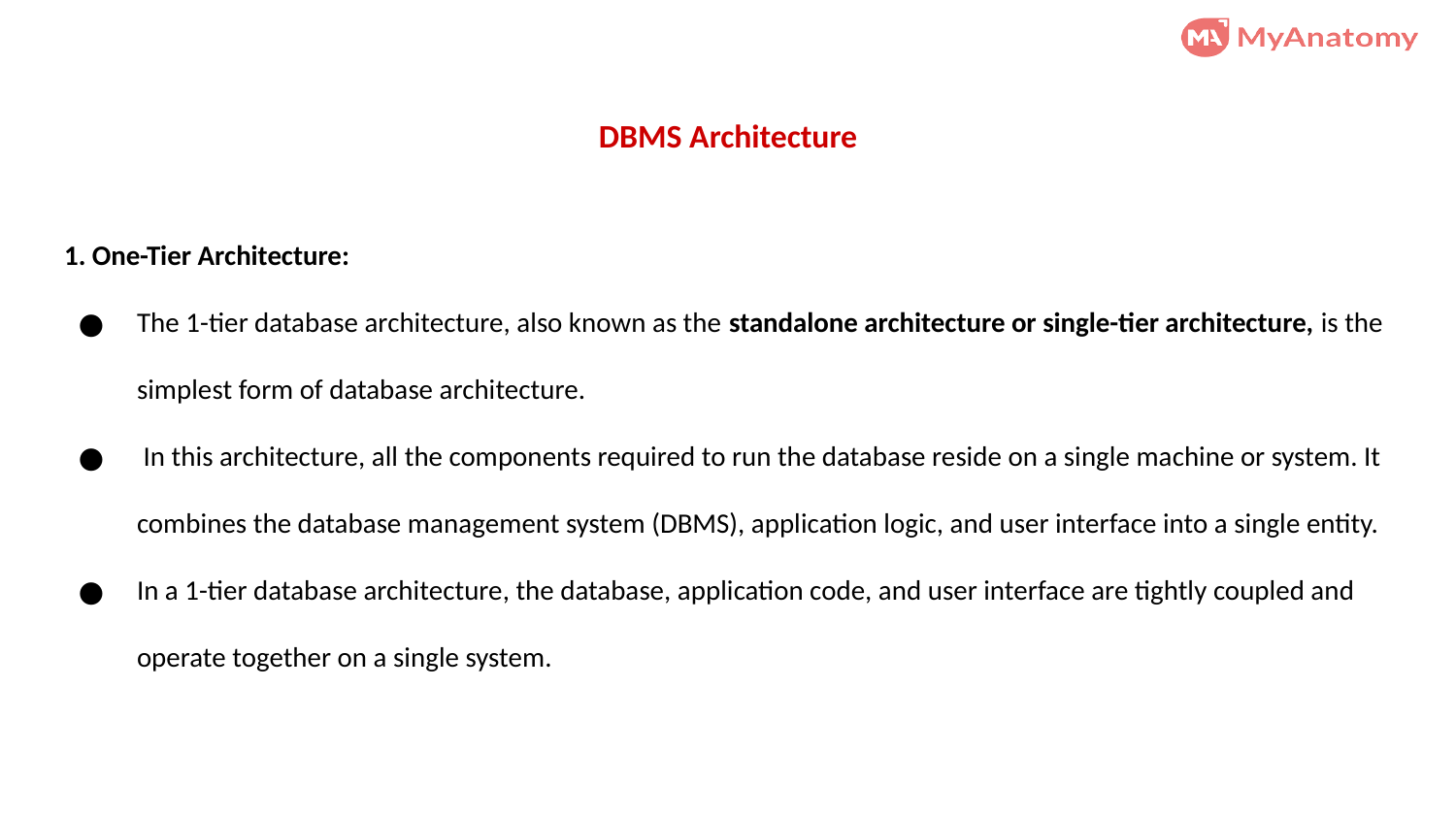

# DBMS Architecture

1. One-Tier Architecture:
The 1-tier database architecture, also known as the standalone architecture or single-tier architecture, is the simplest form of database architecture.
 In this architecture, all the components required to run the database reside on a single machine or system. It combines the database management system (DBMS), application logic, and user interface into a single entity.
In a 1-tier database architecture, the database, application code, and user interface are tightly coupled and operate together on a single system.